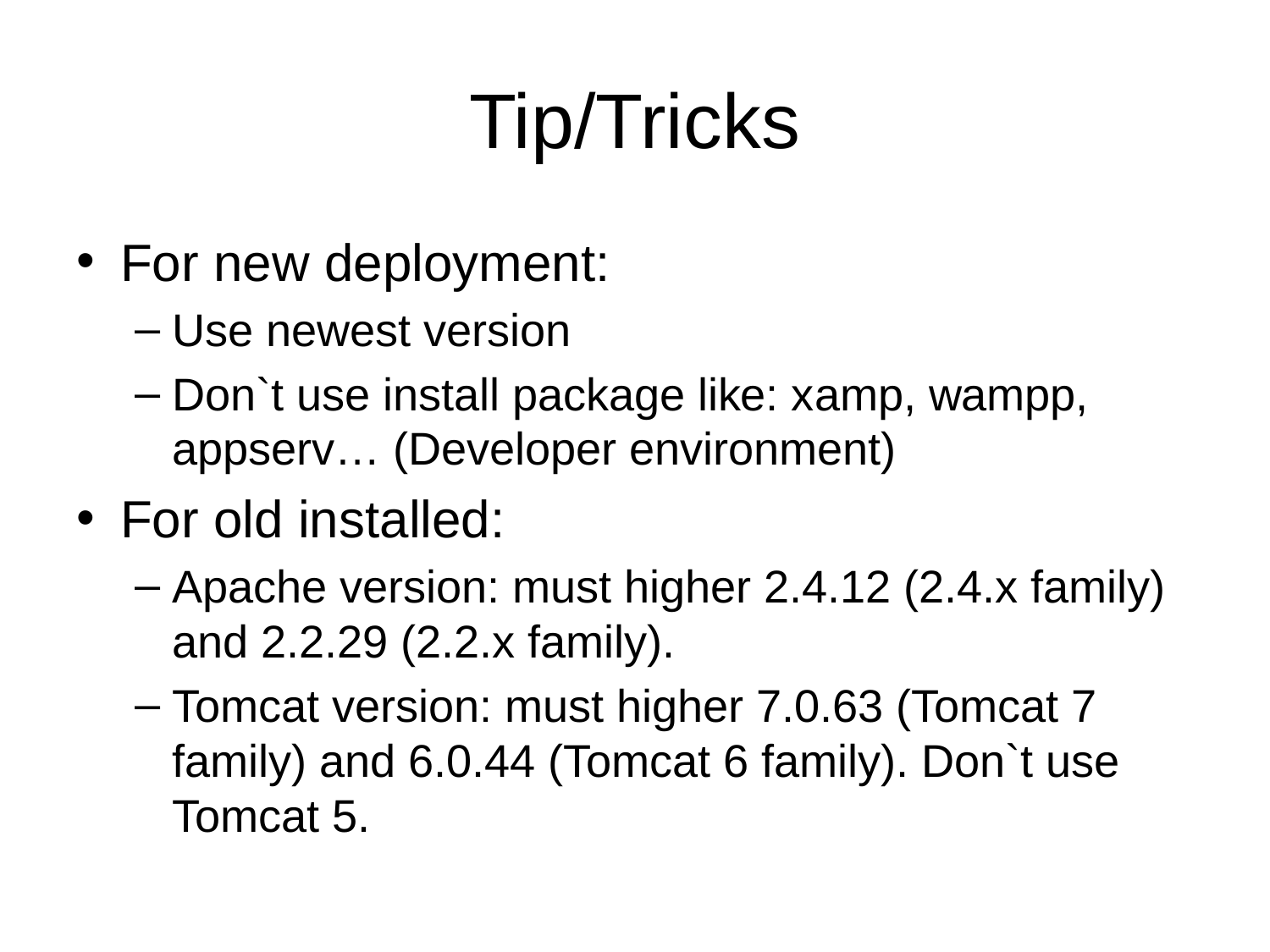

# Tip/Tricks
For new deployment:
Use newest version
Don`t use install package like: xamp, wampp, appserv… (Developer environment)
For old installed:
Apache version: must higher 2.4.12 (2.4.x family) and 2.2.29 (2.2.x family).
Tomcat version: must higher 7.0.63 (Tomcat 7 family) and 6.0.44 (Tomcat 6 family). Don`t use Tomcat 5.